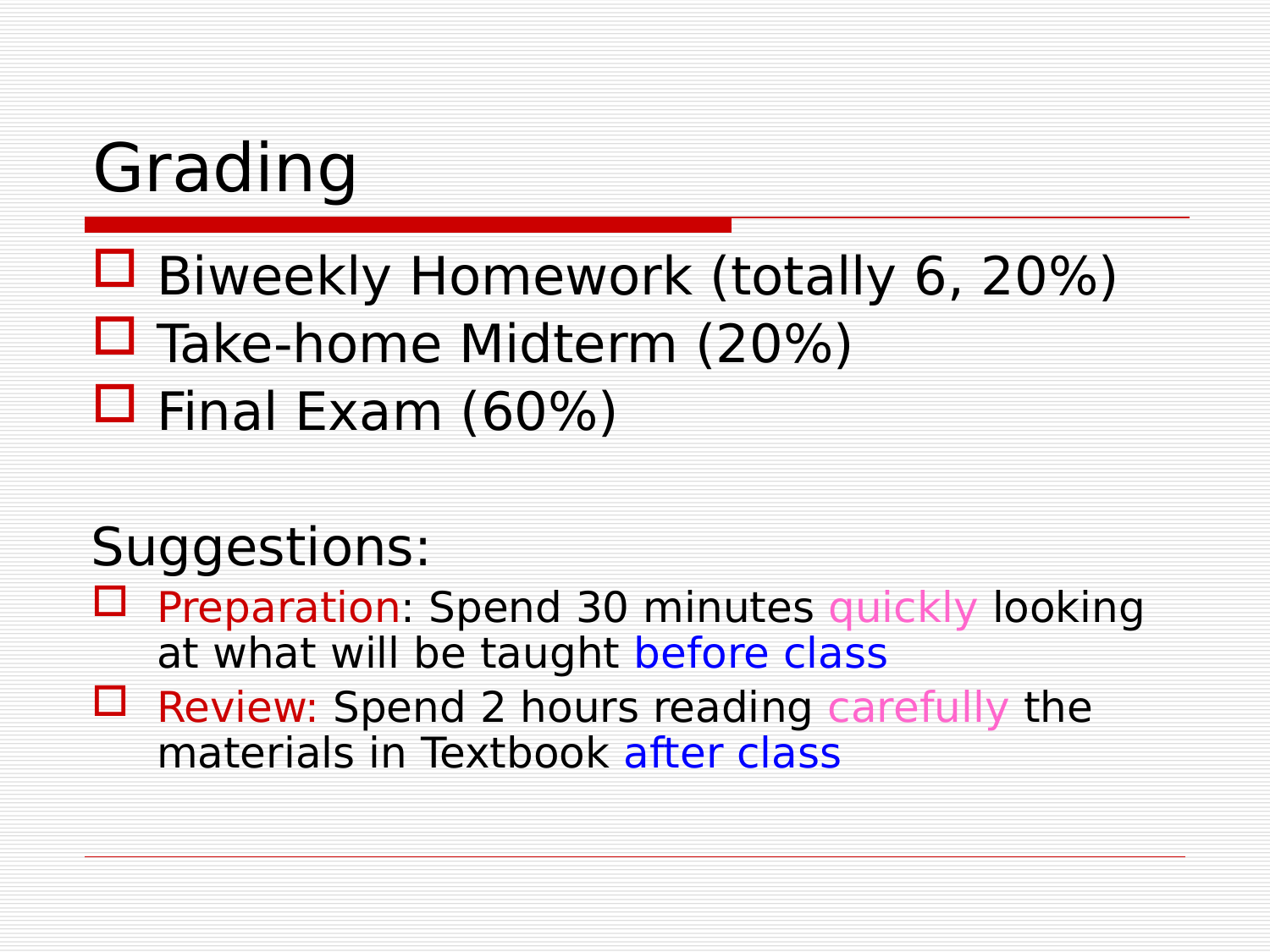

# Grading
Biweekly Homework (totally 6, 20%)
Take-home Midterm (20%)
Final Exam (60%)

Suggestions:
Preparation: Spend 30 minutes quickly looking at what will be taught before class
Review: Spend 2 hours reading carefully the materials in Textbook after class